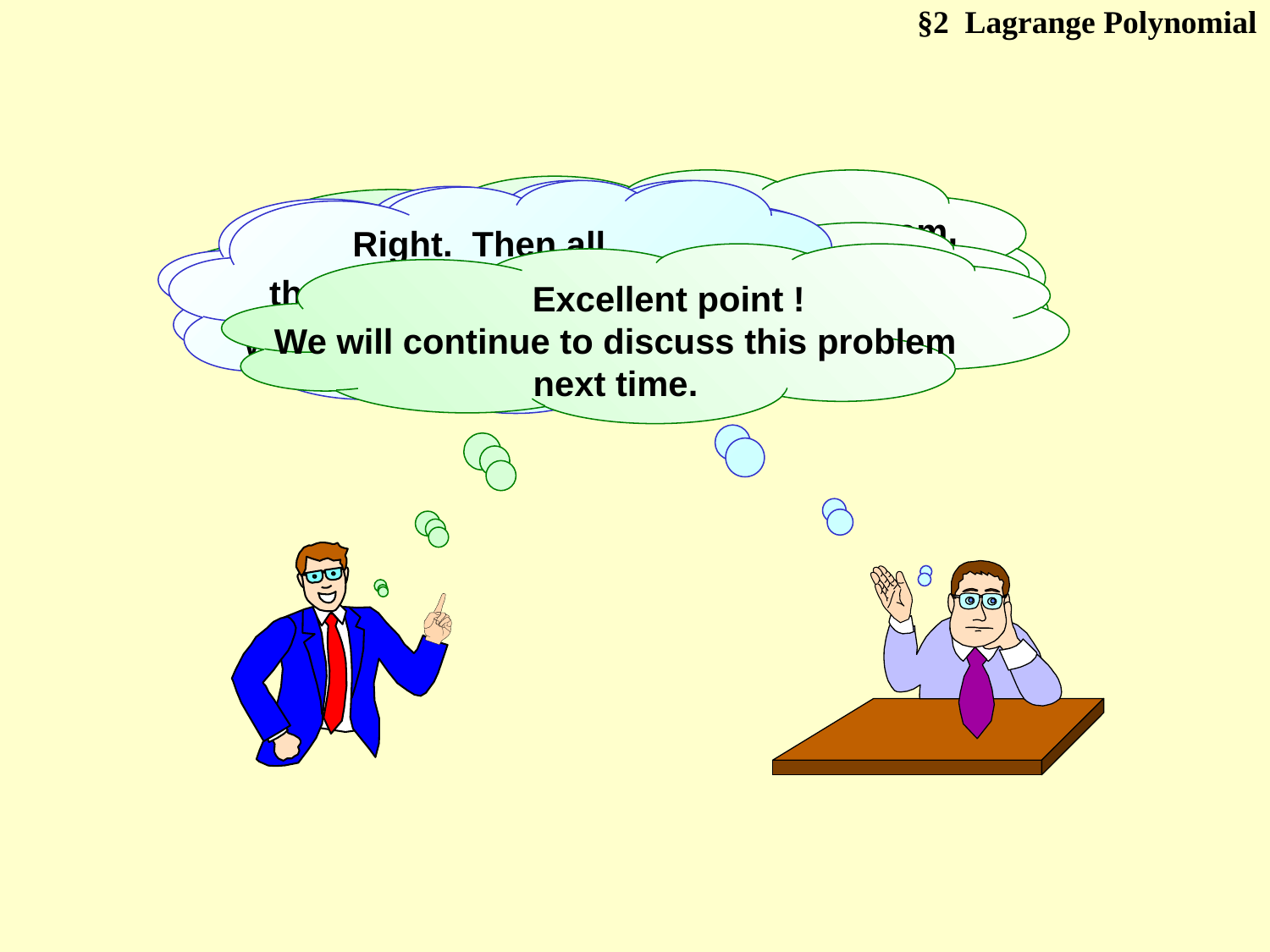

§2  Lagrange Polynomial
                When you start writing the program,
you will find how easy it is to calculate
the Lagrange polynomial.
Oh yeah?  What if I find the current interpolation not accurate enough?
Right.  Then all
the Lagrange basis, li(x),
will have to be re-calculated.
           Then you might want to take
         more interpolating points into account.
           Excellent point !
We will continue to discuss this problem
next time.